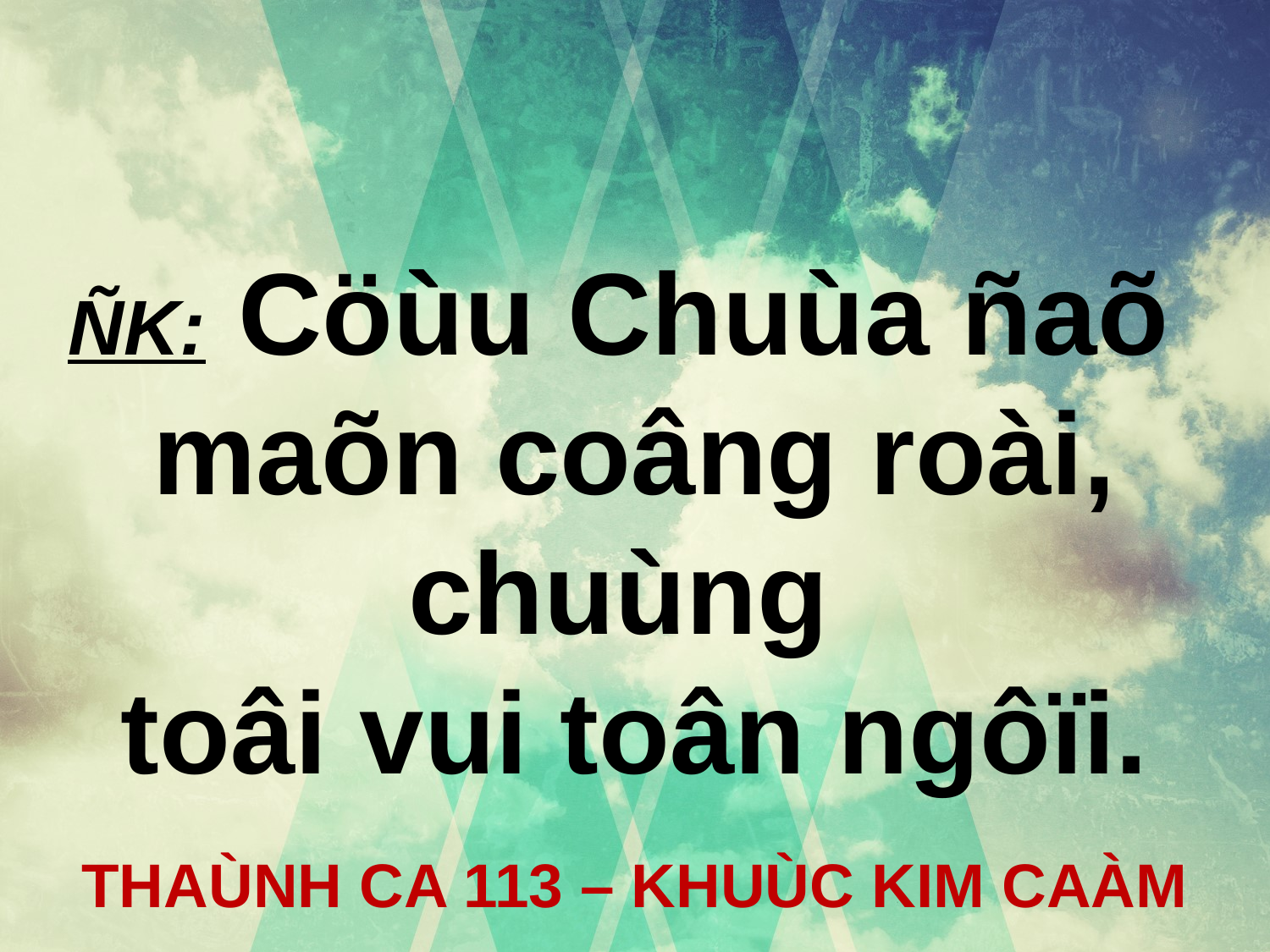

ÑK: Cöùu Chuùa ñaõ
maõn coâng roài, chuùng
toâi vui toân ngôïi.
THAÙNH CA 113 – KHUÙC KIM CAÀM